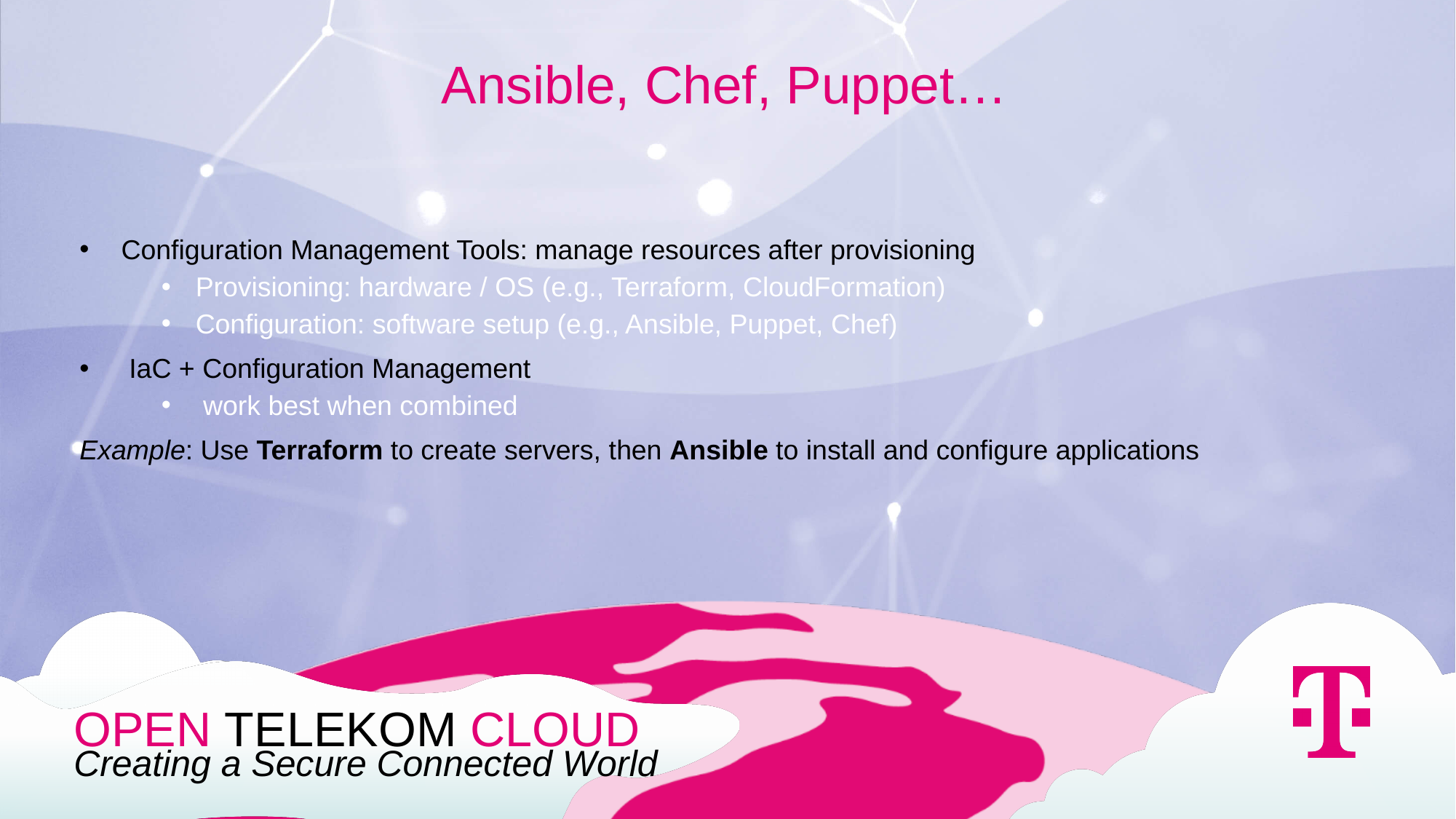

Ansible, Chef, Puppet…

 Configuration Management Tools: manage resources after provisioning
Provisioning: hardware / OS (e.g., Terraform, CloudFormation)
Configuration: software setup (e.g., Ansible, Puppet, Chef)
  IaC + Configuration Management
 work best when combined
Example: Use Terraform to create servers, then Ansible to install and configure applications